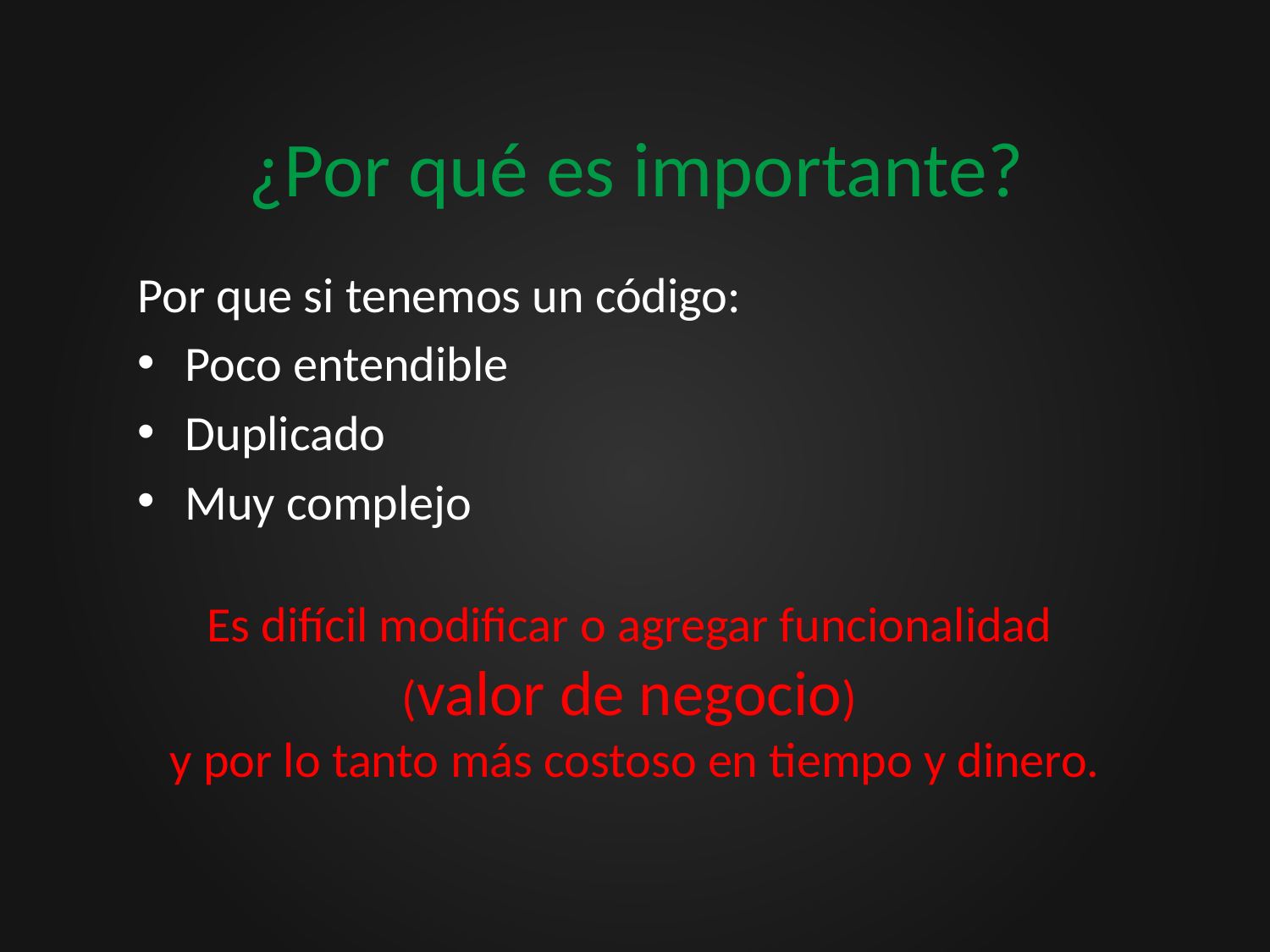

# ¿Por qué es importante?
Por que si tenemos un código:
Poco entendible
Duplicado
Muy complejo
Es difícil modificar o agregar funcionalidad
(valor de negocio)
y por lo tanto más costoso en tiempo y dinero.